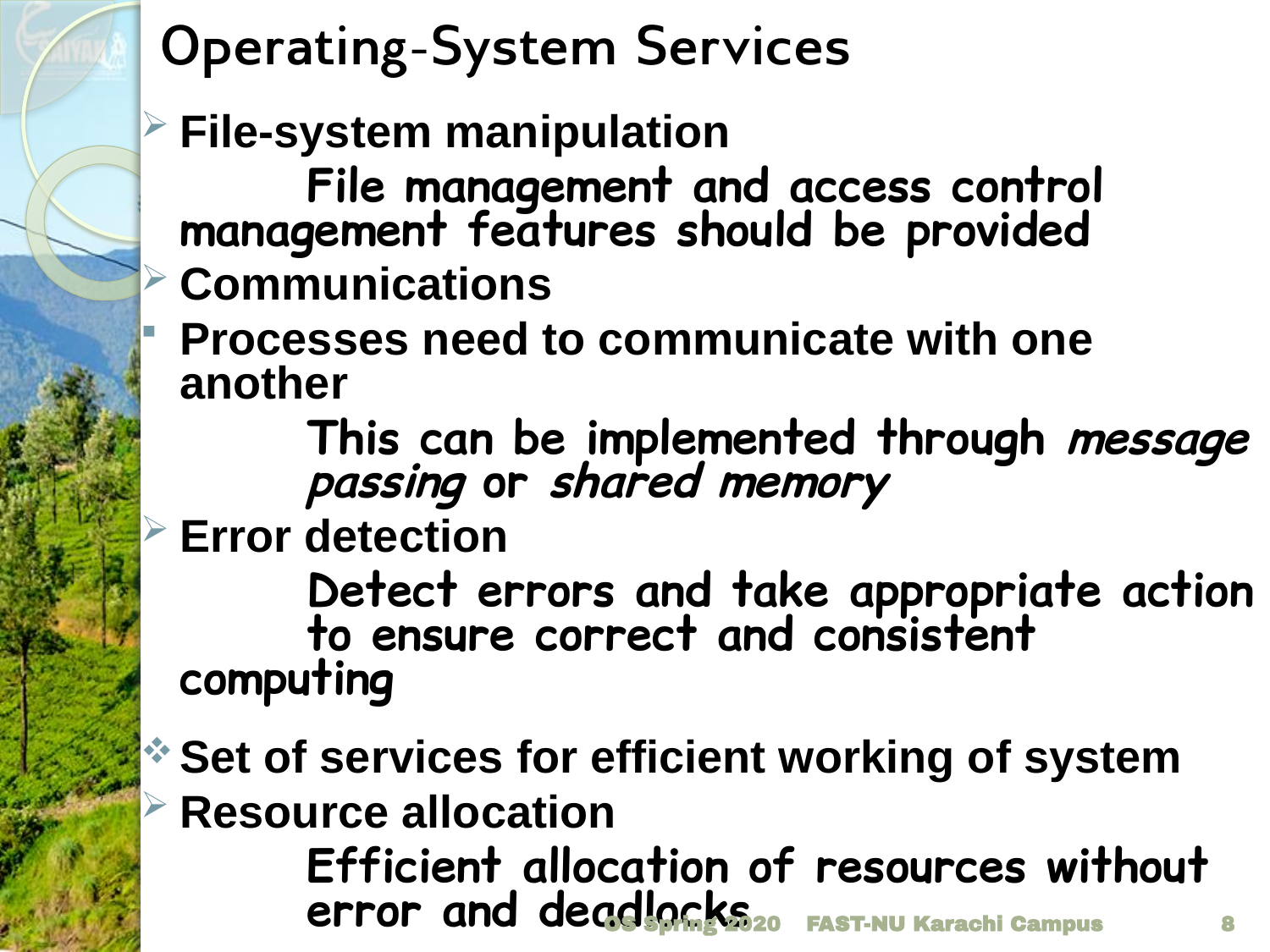

# Operating-System Services
File-system manipulation
		File management and access control 	management features should be provided
Communications
Processes need to communicate with one another
		This can be implemented through message 	passing or shared memory
Error detection
		Detect errors and take appropriate action 	to ensure correct and consistent computing

Set of services for efficient working of system
Resource allocation
		Efficient allocation of resources without 	error and deadlocks
OS Spring 2020
FAST-NU Karachi Campus
8